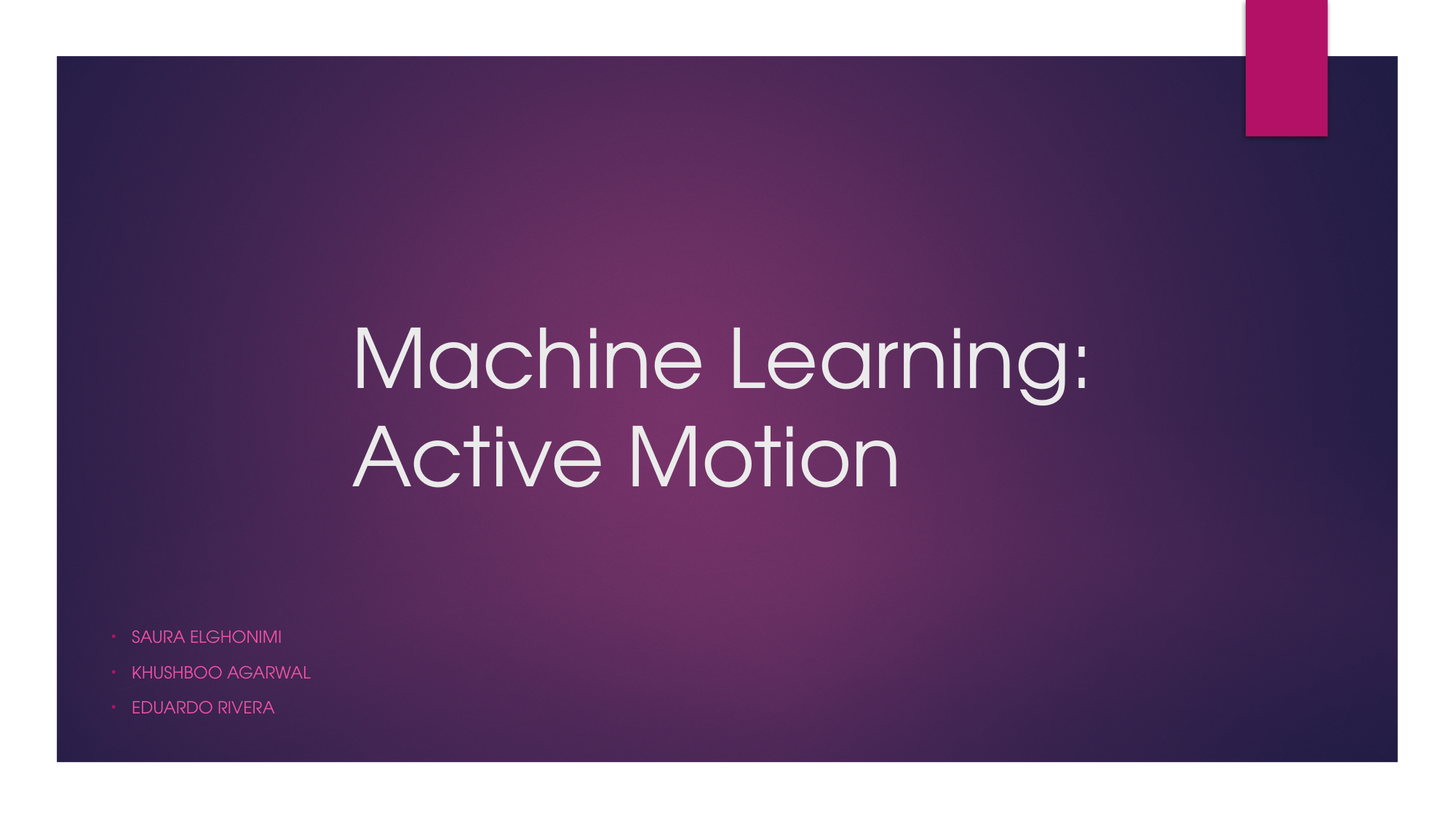

# Machine Learning: Active Motion
Saura Elghonimi
Khushboo Agarwal
Eduardo Rivera